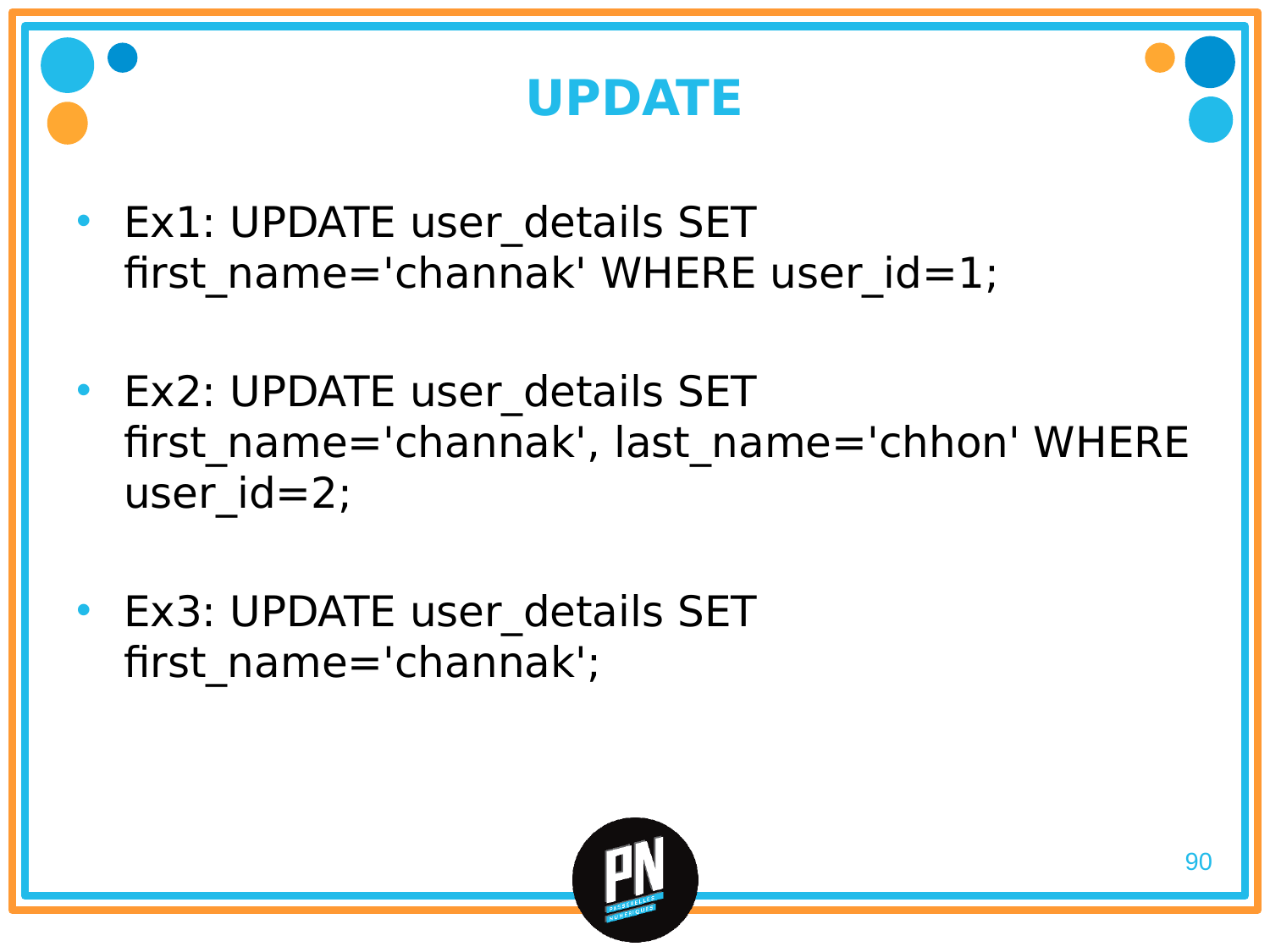

# UPDATE
Ex1: UPDATE user_details SET first_name='channak' WHERE user_id=1;

Ex2: UPDATE user_details SET first_name='channak', last_name='chhon' WHERE user_id=2;

Ex3: UPDATE user_details SET first_name='channak';